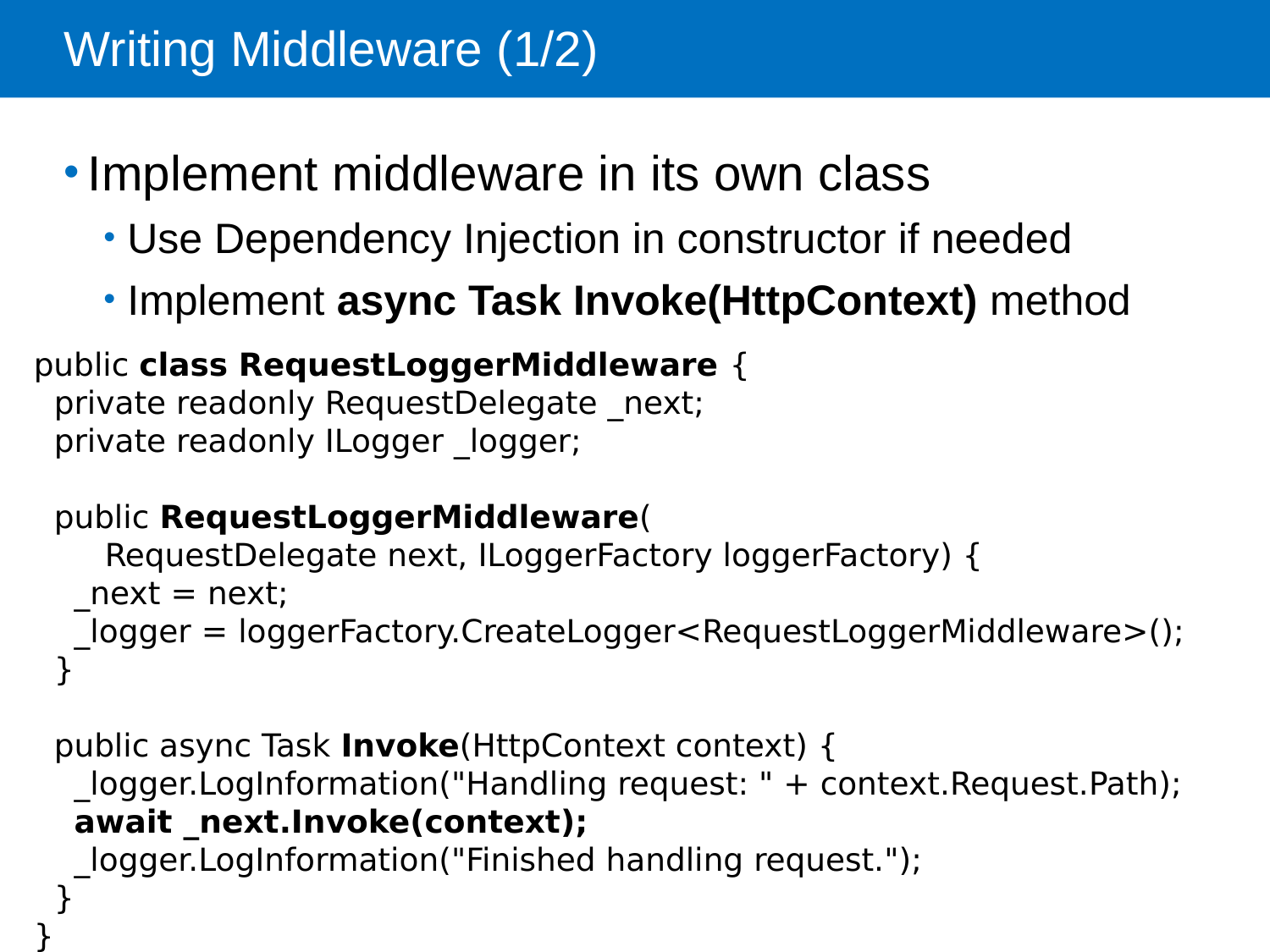

# Writing Middleware (1/2)
Implement middleware in its own class
Use Dependency Injection in constructor if needed
Implement async Task Invoke(HttpContext) method
public class RequestLoggerMiddleware {
  private readonly RequestDelegate _next;
  private readonly ILogger _logger;

  public RequestLoggerMiddleware(
       RequestDelegate next, ILoggerFactory loggerFactory) {
    _next = next;
    _logger = loggerFactory.CreateLogger<RequestLoggerMiddleware>();
  }

  public async Task Invoke(HttpContext context) {
    _logger.LogInformation("Handling request: " + context.Request.Path);
    await _next.Invoke(context);
    _logger.LogInformation("Finished handling request.");
  }
}